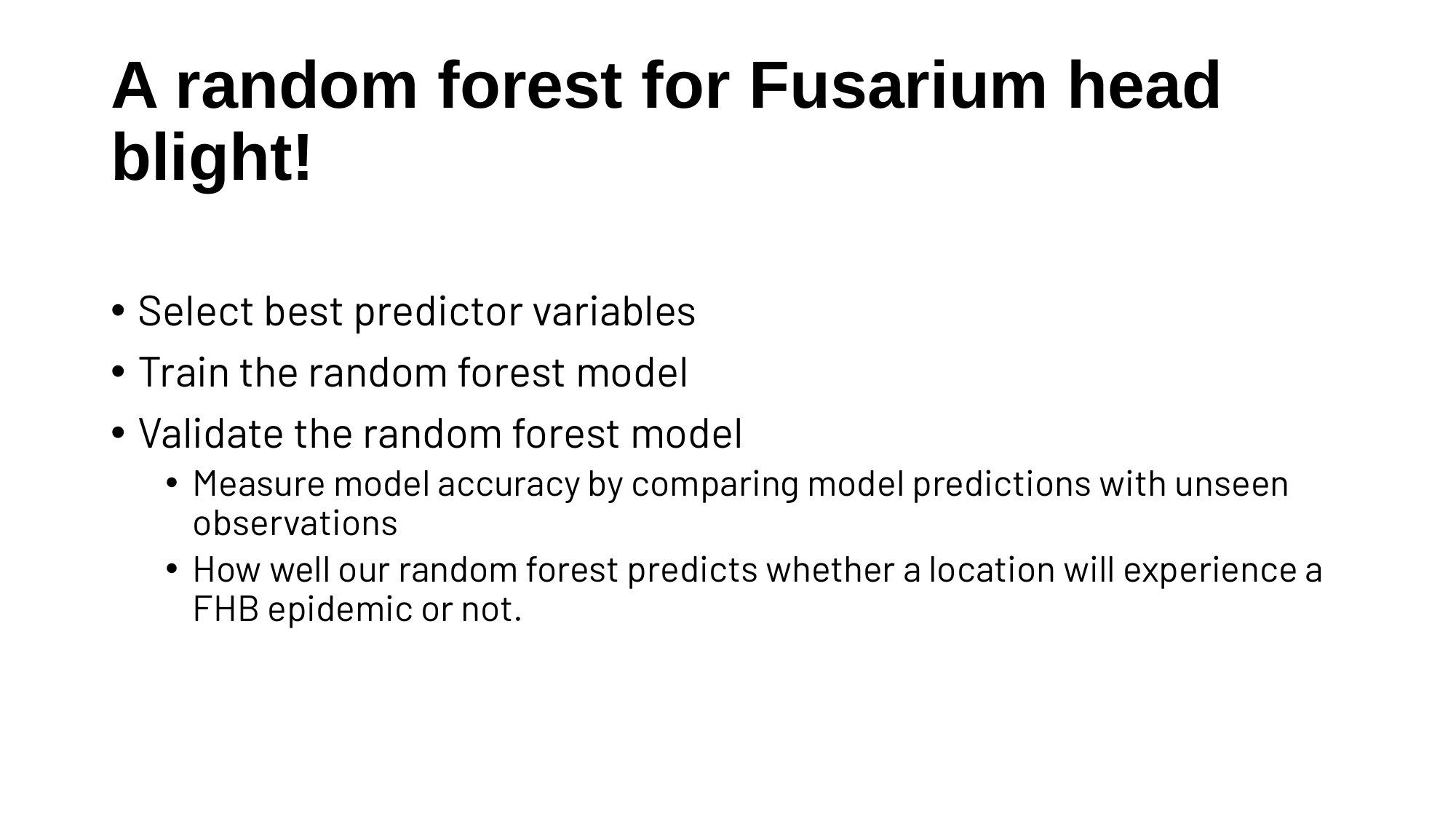

# A random forest for Fusarium head blight!

Select best predictor variables
Train the random forest model
Validate the random forest model
Measure model accuracy by comparing model predictions with unseen observations
How well our random forest predicts whether a location will experience a FHB epidemic or not.